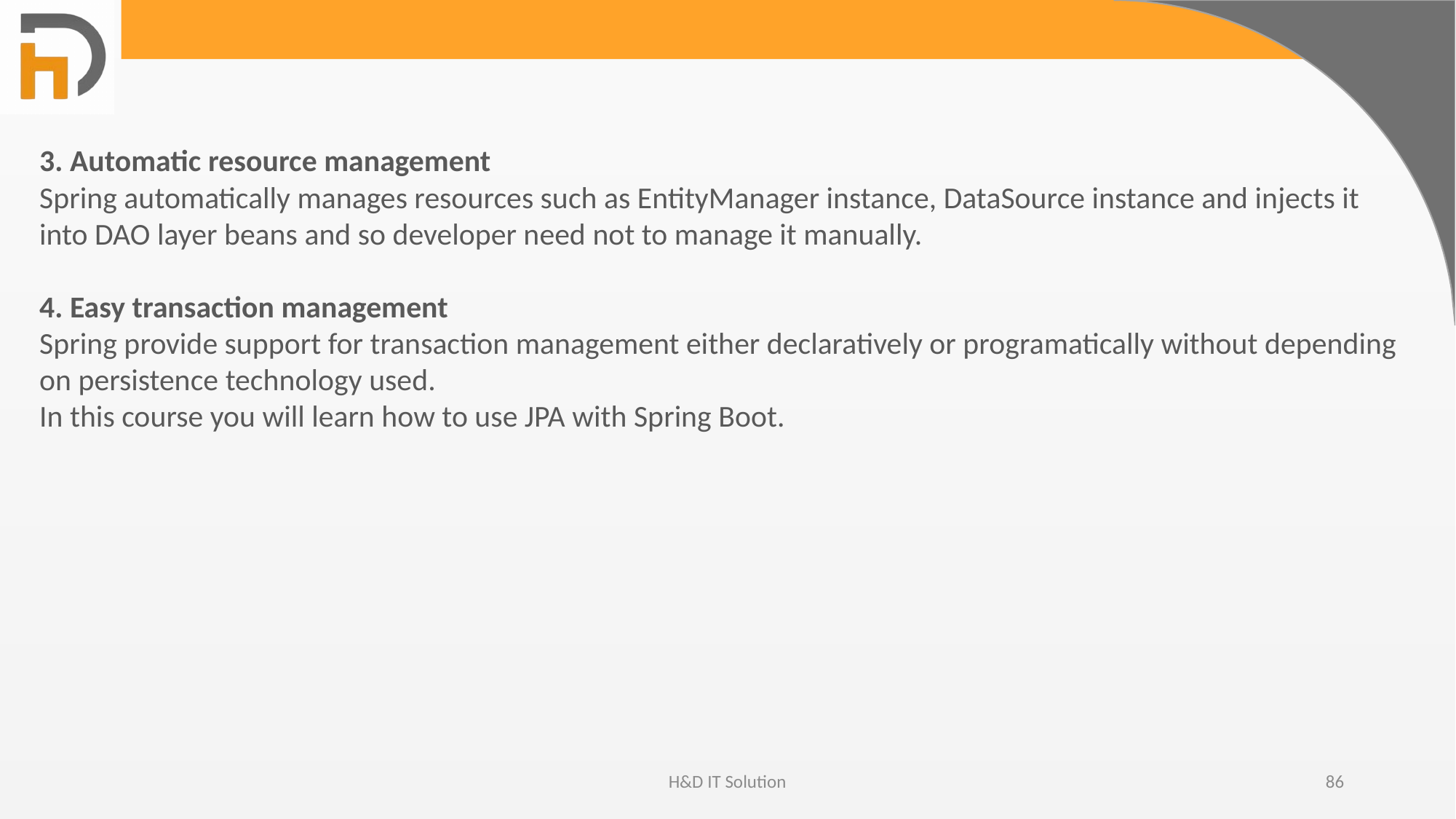

3. Automatic resource management
Spring automatically manages resources such as EntityManager instance, DataSource instance and injects it into DAO layer beans and so developer need not to manage it manually.

4. Easy transaction management
Spring provide support for transaction management either declaratively or programatically without depending on persistence technology used.
In this course you will learn how to use JPA with Spring Boot.
H&D IT Solution
86